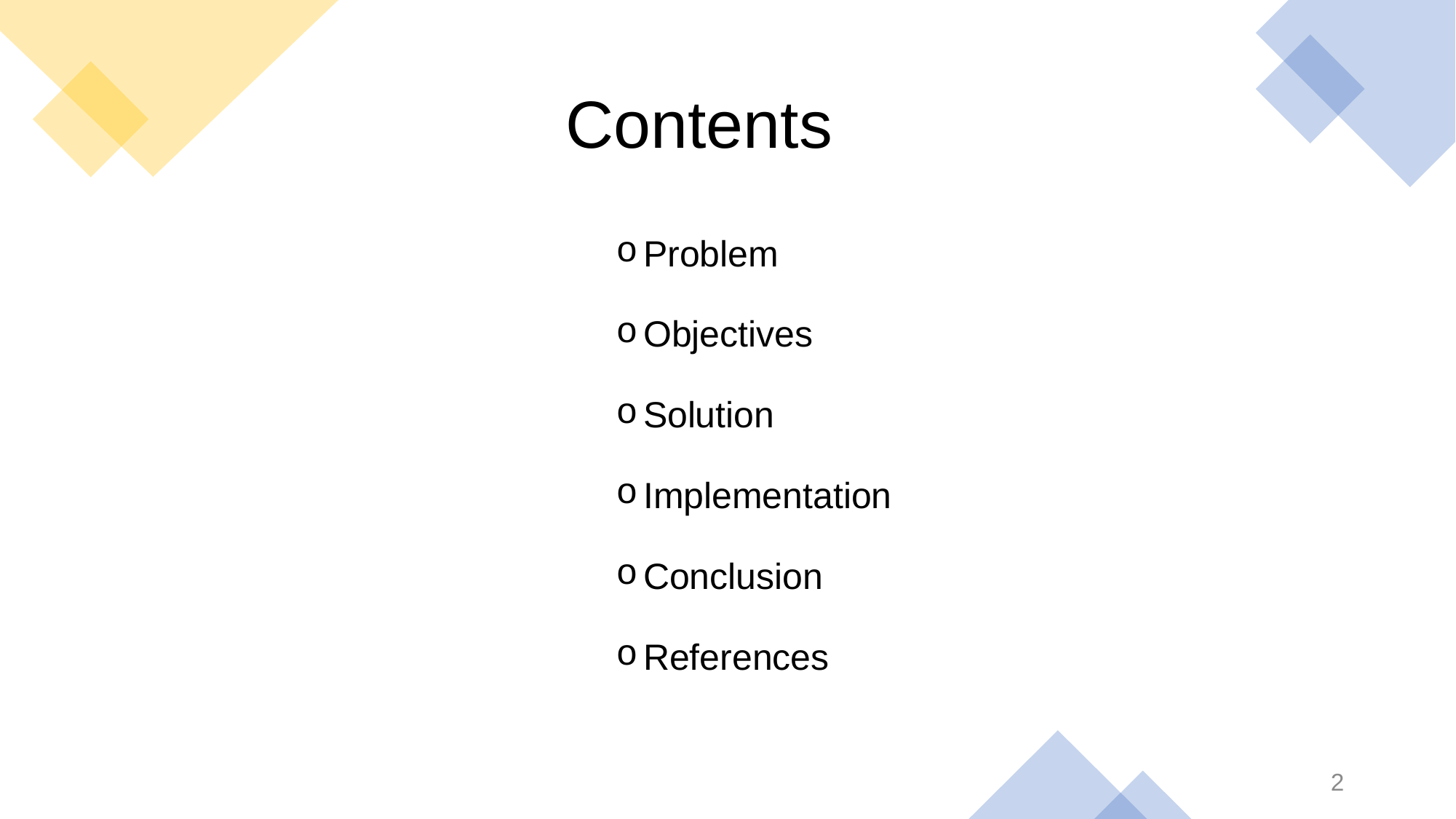

# Contents
Problem
Objectives
Solution
Implementation
Conclusion
References

2